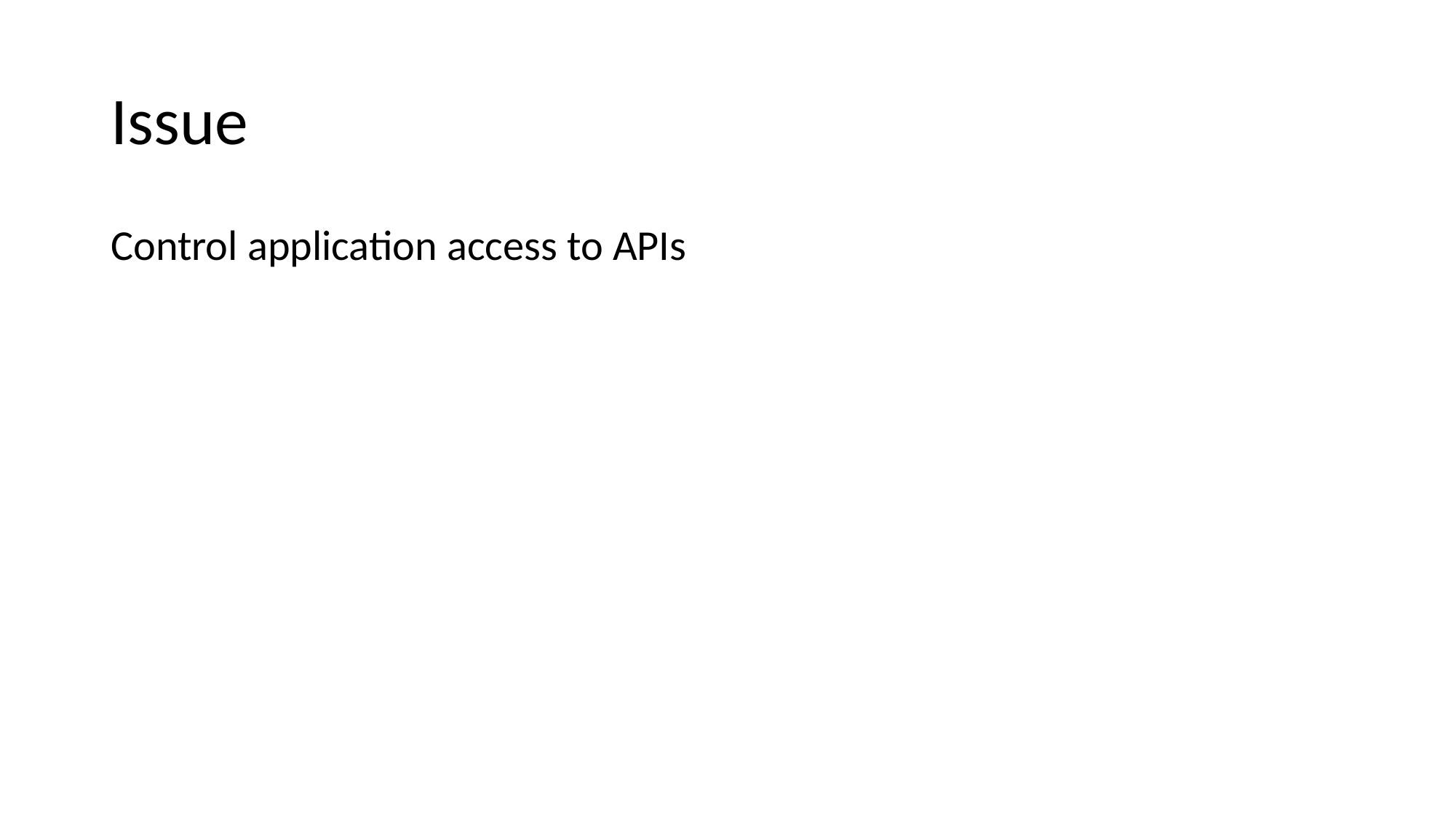

# Issue
Control application access to APIs